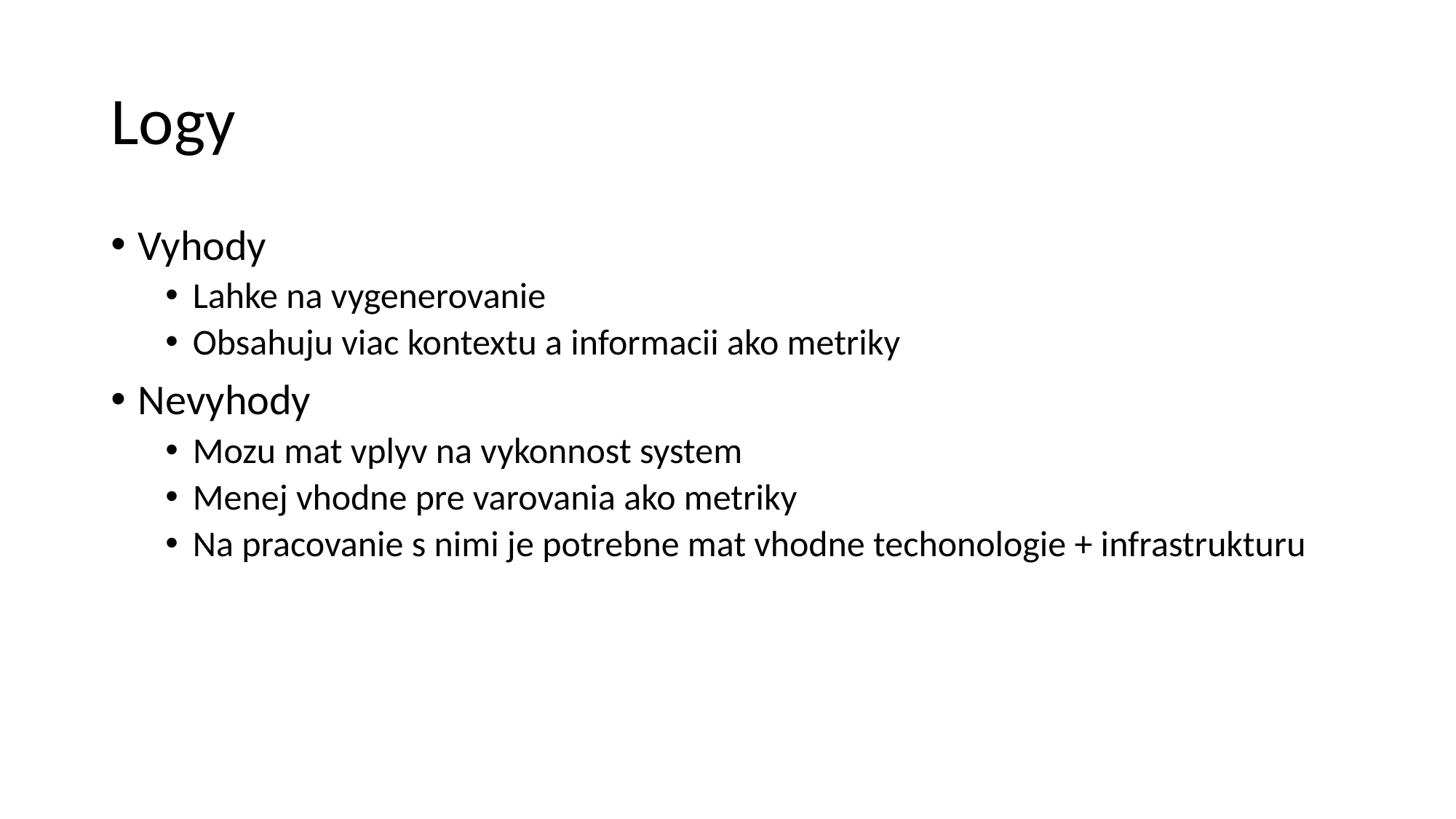

# Logy
Vyhody
Lahke na vygenerovanie
Obsahuju viac kontextu a informacii ako metriky
Nevyhody
Mozu mat vplyv na vykonnost system
Menej vhodne pre varovania ako metriky
Na pracovanie s nimi je potrebne mat vhodne techonologie + infrastrukturu